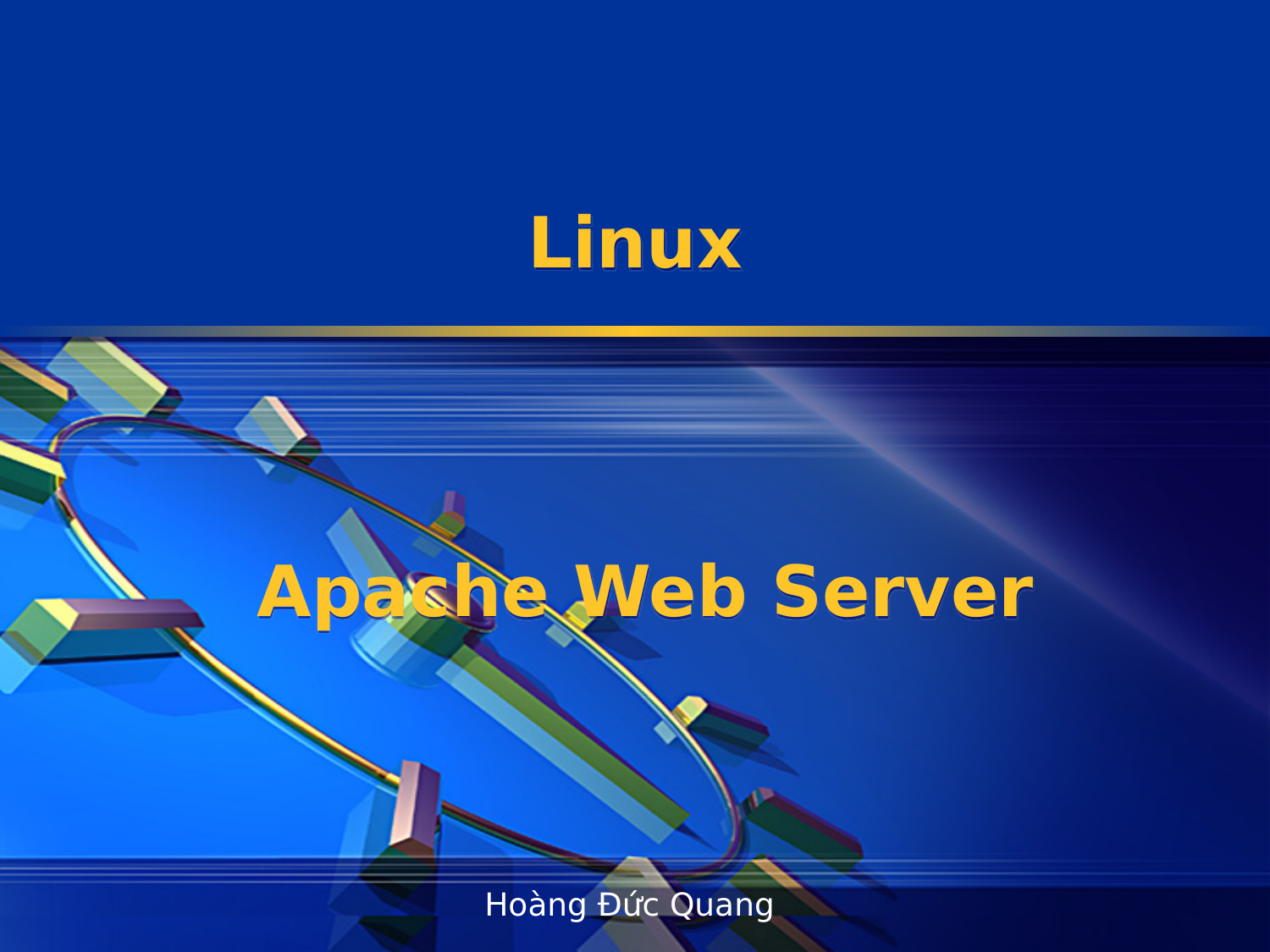

# Linux
Apache Web Server
Hoàng Đức Quang